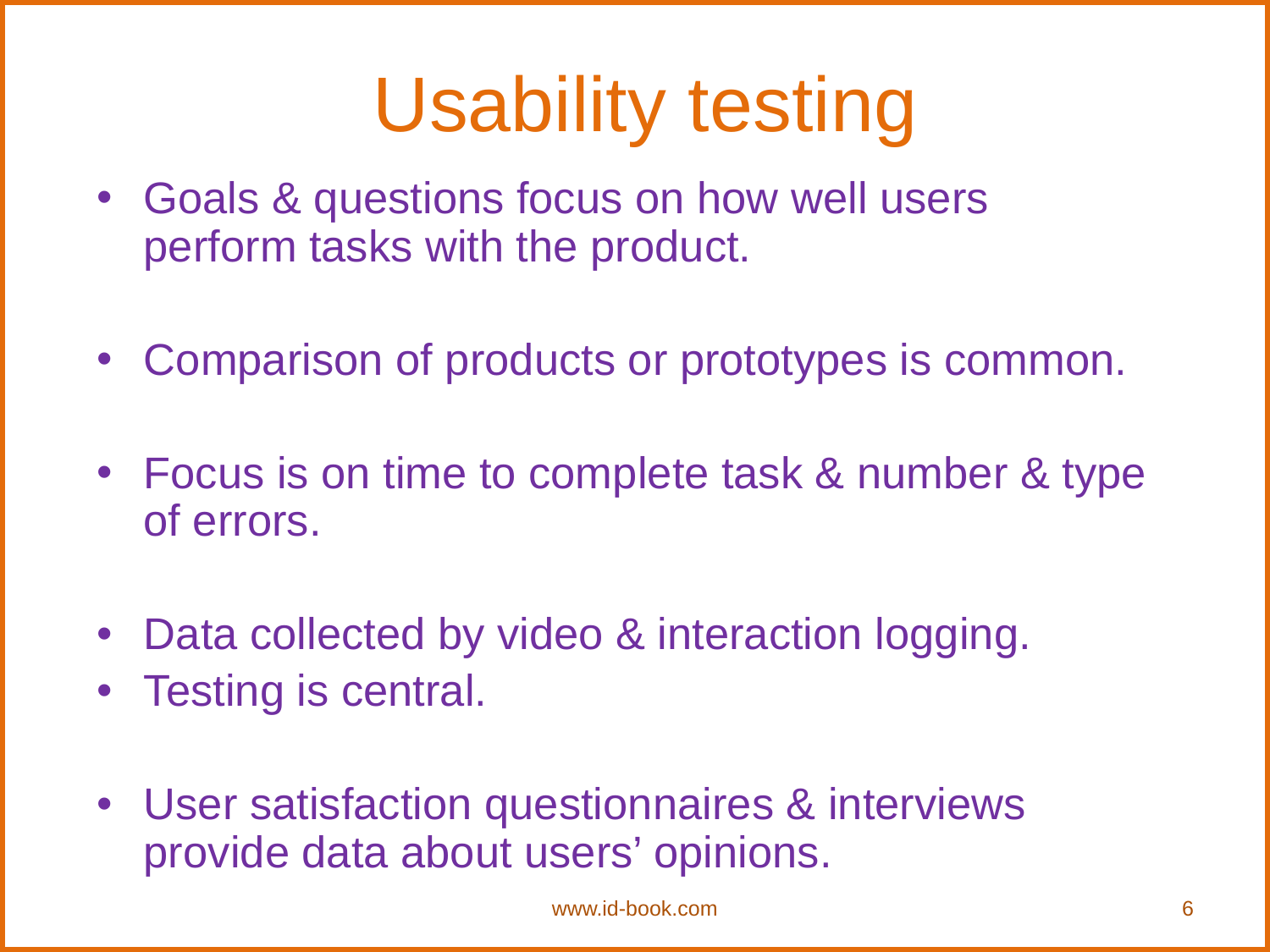

Usability testing
Goals & questions focus on how well users perform tasks with the product.

Comparison of products or prototypes is common.

Focus is on time to complete task & number & type of errors.

Data collected by video & interaction logging.
Testing is central.

User satisfaction questionnaires & interviews provide data about users’ opinions.
www.id-book.com
6